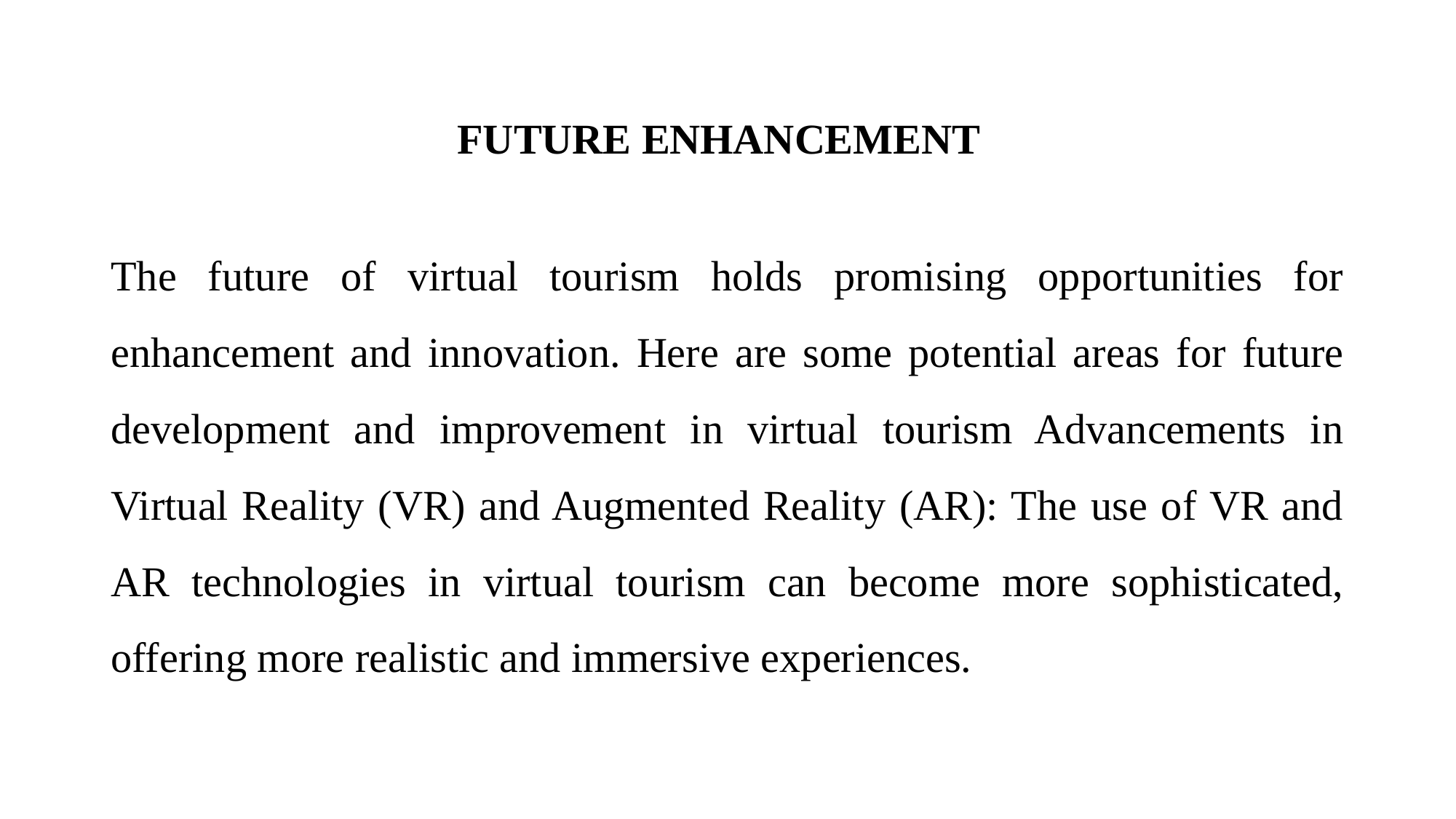

# FUTURE ENHANCEMENT
The future of virtual tourism holds promising opportunities for enhancement and innovation. Here are some potential areas for future development and improvement in virtual tourism Advancements in Virtual Reality (VR) and Augmented Reality (AR): The use of VR and AR technologies in virtual tourism can become more sophisticated, offering more realistic and immersive experiences.